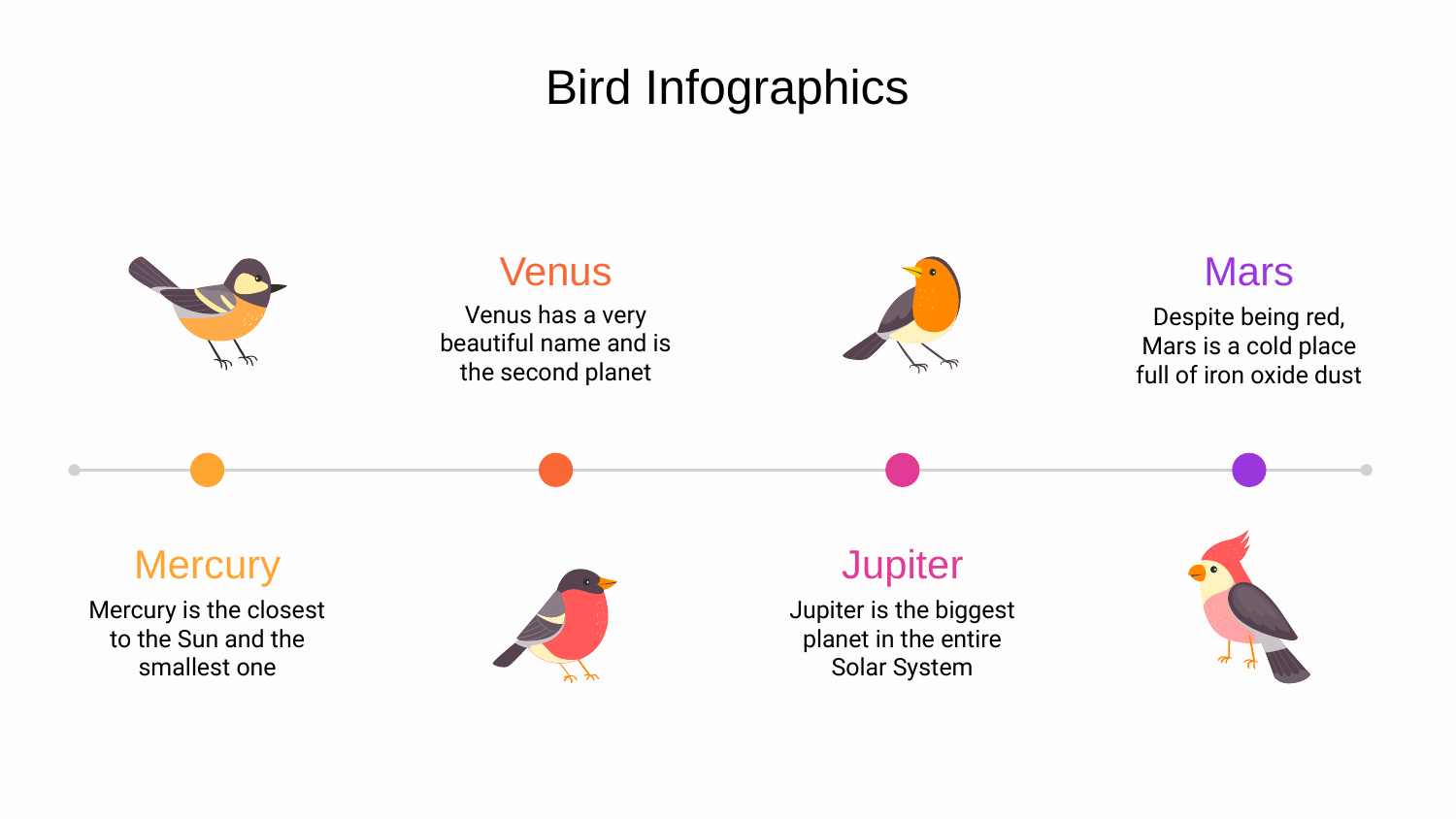

# Bird Infographics

Venus
Venus has a very beautiful name and is the second planet

Mars
Despite being red, Mars is a cold place full of iron oxide dust

Mercury
Mercury is the closest to the Sun and the smallest one
Jupiter
Jupiter is the biggest planet in the entire Solar System